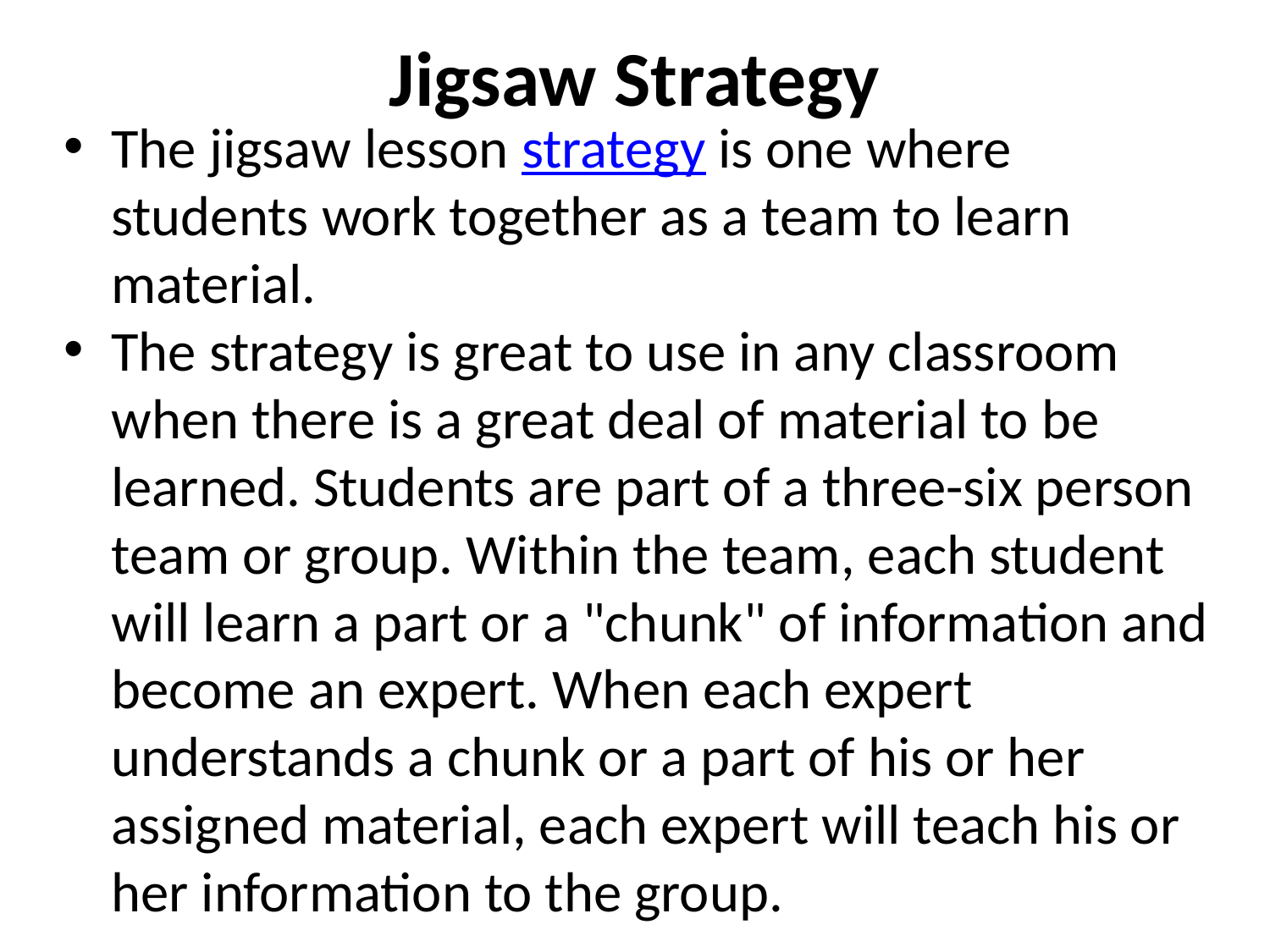

# Jigsaw Strategy
The jigsaw lesson strategy is one where students work together as a team to learn material.
The strategy is great to use in any classroom when there is a great deal of material to be learned. Students are part of a three-six person team or group. Within the team, each student will learn a part or a "chunk" of information and become an expert. When each expert understands a chunk or a part of his or her assigned material, each expert will teach his or her information to the group.